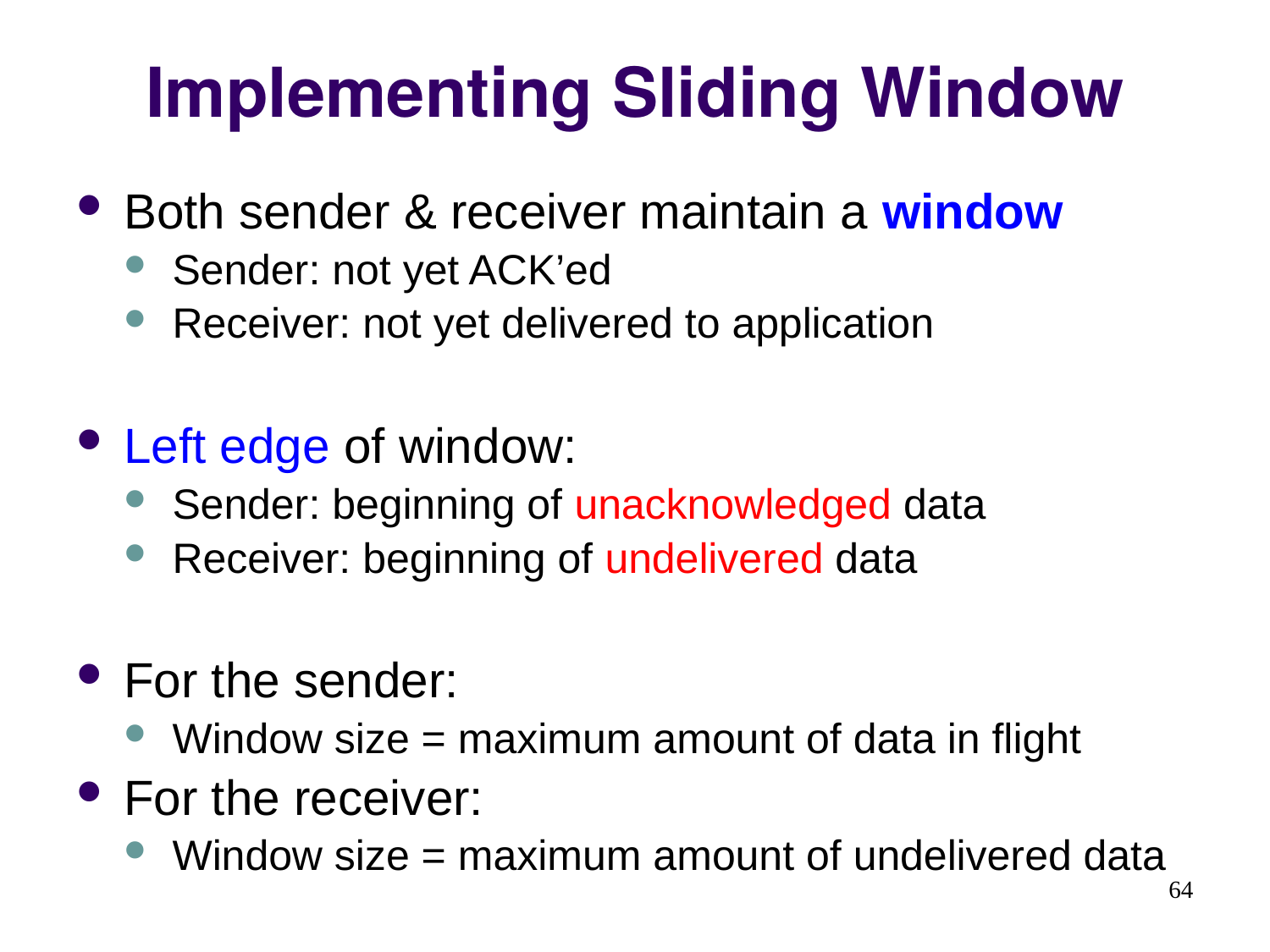

# Implementing Sliding Window
Both sender & receiver maintain a window
Sender: not yet ACK’ed
Receiver: not yet delivered to application

Left edge of window:
Sender: beginning of unacknowledged data
Receiver: beginning of undelivered data

For the sender:
Window size = maximum amount of data in flight
For the receiver:
Window size = maximum amount of undelivered data
64